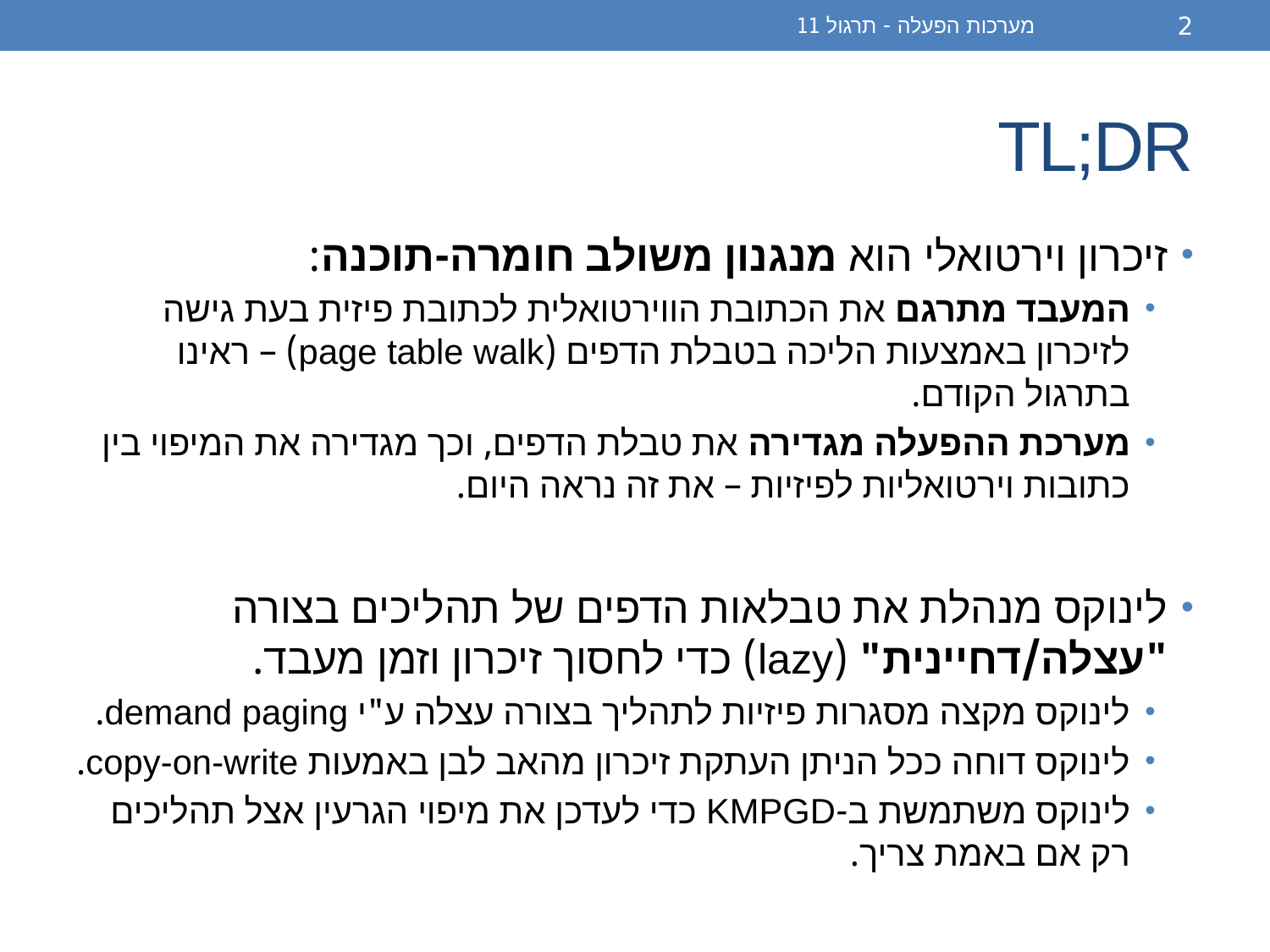

מערכות הפעלה - תרגול 11
2
# TL;DR
זיכרון וירטואלי הוא מנגנון משולב חומרה-תוכנה:
המעבד מתרגם את הכתובת הווירטואלית לכתובת פיזית בעת גישה לזיכרון באמצעות הליכה בטבלת הדפים (page table walk) – ראינו בתרגול הקודם.
מערכת ההפעלה מגדירה את טבלת הדפים, וכך מגדירה את המיפוי בין כתובות וירטואליות לפיזיות – את זה נראה היום.

לינוקס מנהלת את טבלאות הדפים של תהליכים בצורה "עצלה/דחיינית" (lazy) כדי לחסוך זיכרון וזמן מעבד.
לינוקס מקצה מסגרות פיזיות לתהליך בצורה עצלה ע"י demand paging.
לינוקס דוחה ככל הניתן העתקת זיכרון מהאב לבן באמעות copy-on-write.
לינוקס משתמשת ב-KMPGD כדי לעדכן את מיפוי הגרעין אצל תהליכים רק אם באמת צריך.